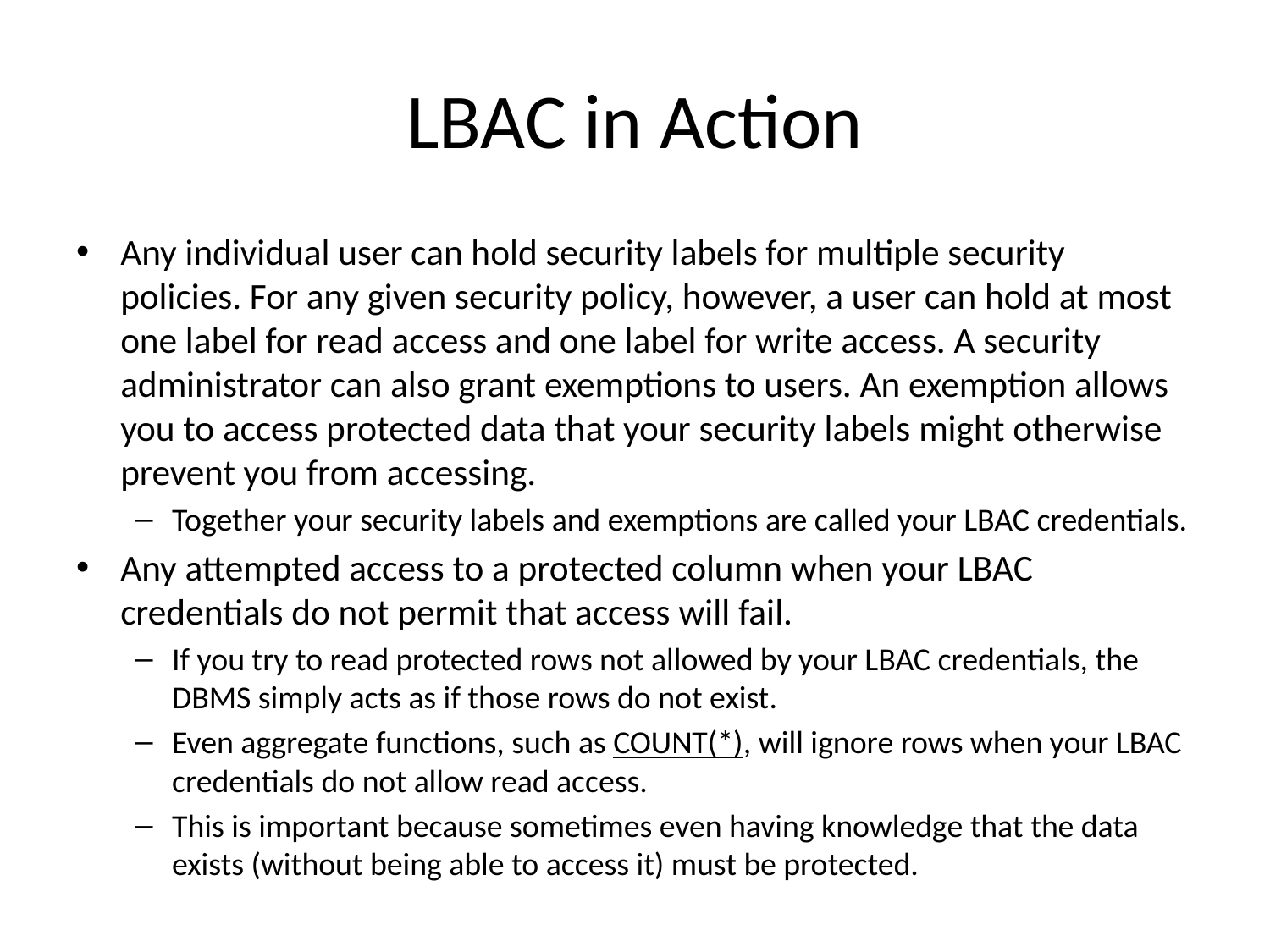

# LBAC in Action
Any individual user can hold security labels for multiple security policies. For any given security policy, however, a user can hold at most one label for read access and one label for write access. A security administrator can also grant exemptions to users. An exemption allows you to access protected data that your security labels might otherwise prevent you from accessing.
Together your security labels and exemptions are called your LBAC credentials.
Any attempted access to a protected column when your LBAC credentials do not permit that access will fail.
If you try to read protected rows not allowed by your LBAC credentials, the DBMS simply acts as if those rows do not exist.
Even aggregate functions, such as COUNT(*), will ignore rows when your LBAC credentials do not allow read access.
This is important because sometimes even having knowledge that the data exists (without being able to access it) must be protected.